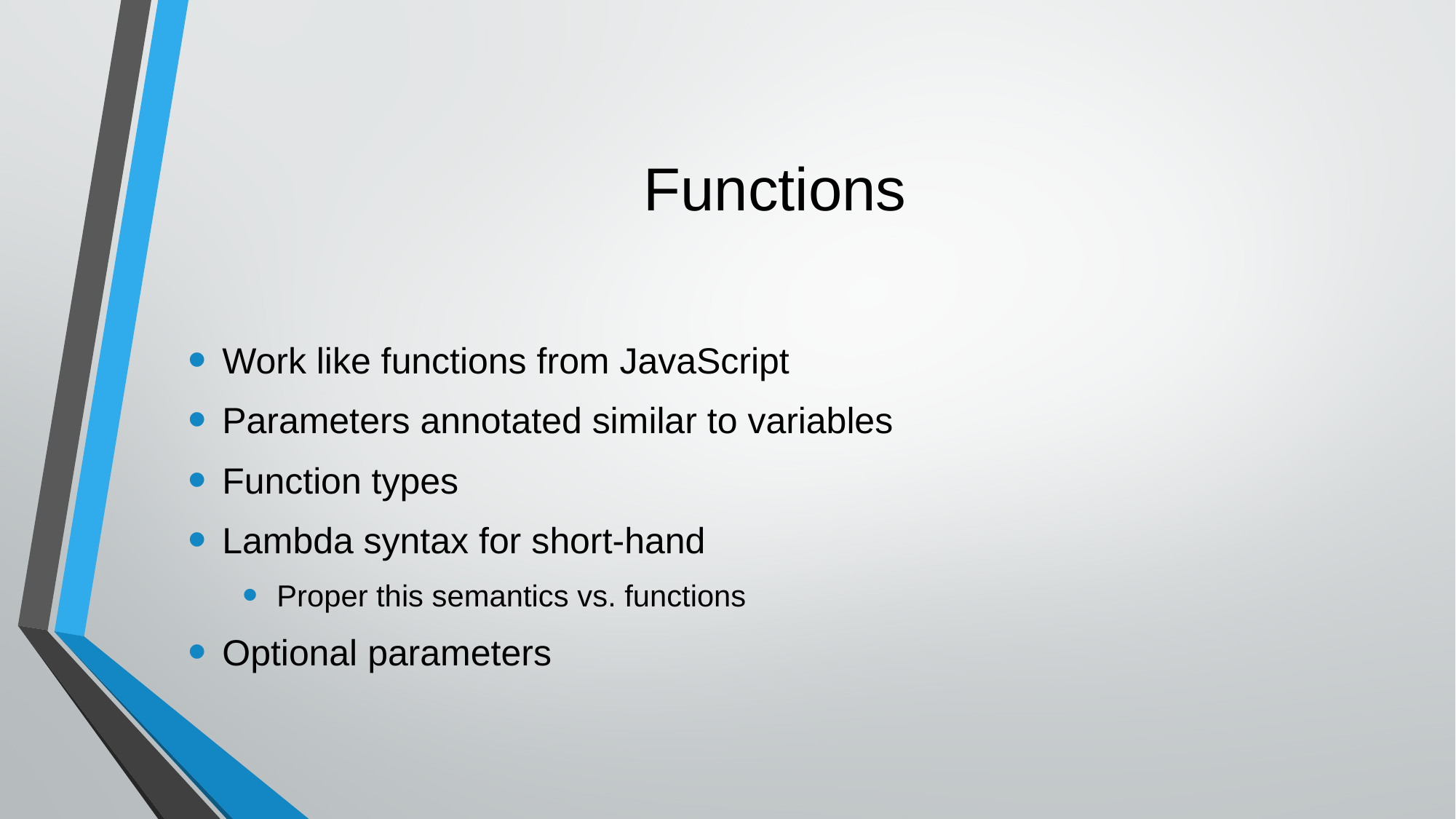

# Functions
Work like functions from JavaScript
Parameters annotated similar to variables
Function types
Lambda syntax for short-hand
Proper this semantics vs. functions
Optional parameters